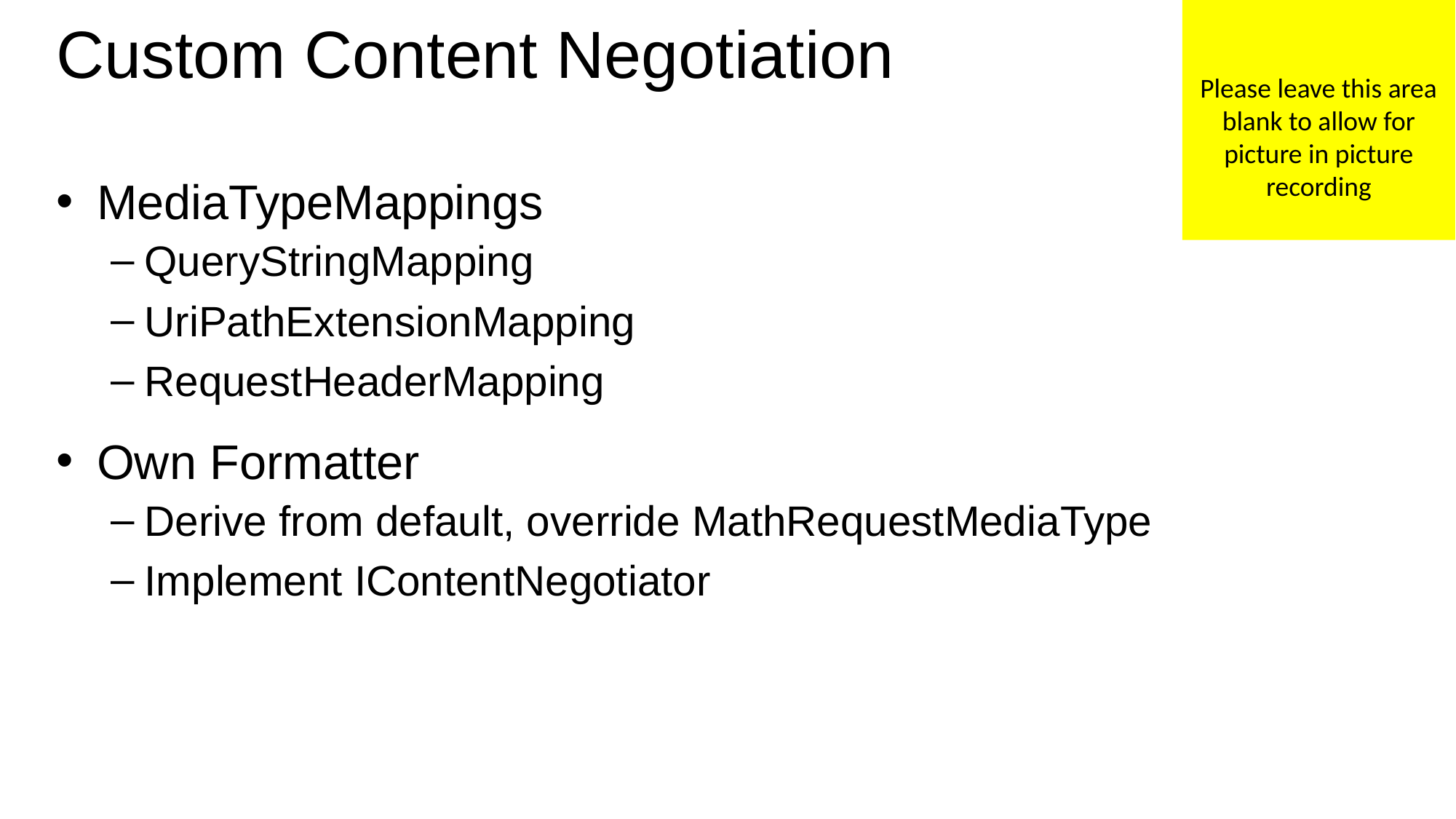

Please leave this area blank to allow for picture in picture recording

# Custom Content Negotiation
MediaTypeMappings
QueryStringMapping
UriPathExtensionMapping
RequestHeaderMapping
Own Formatter
Derive from default, override MathRequestMediaType
Implement IContentNegotiator